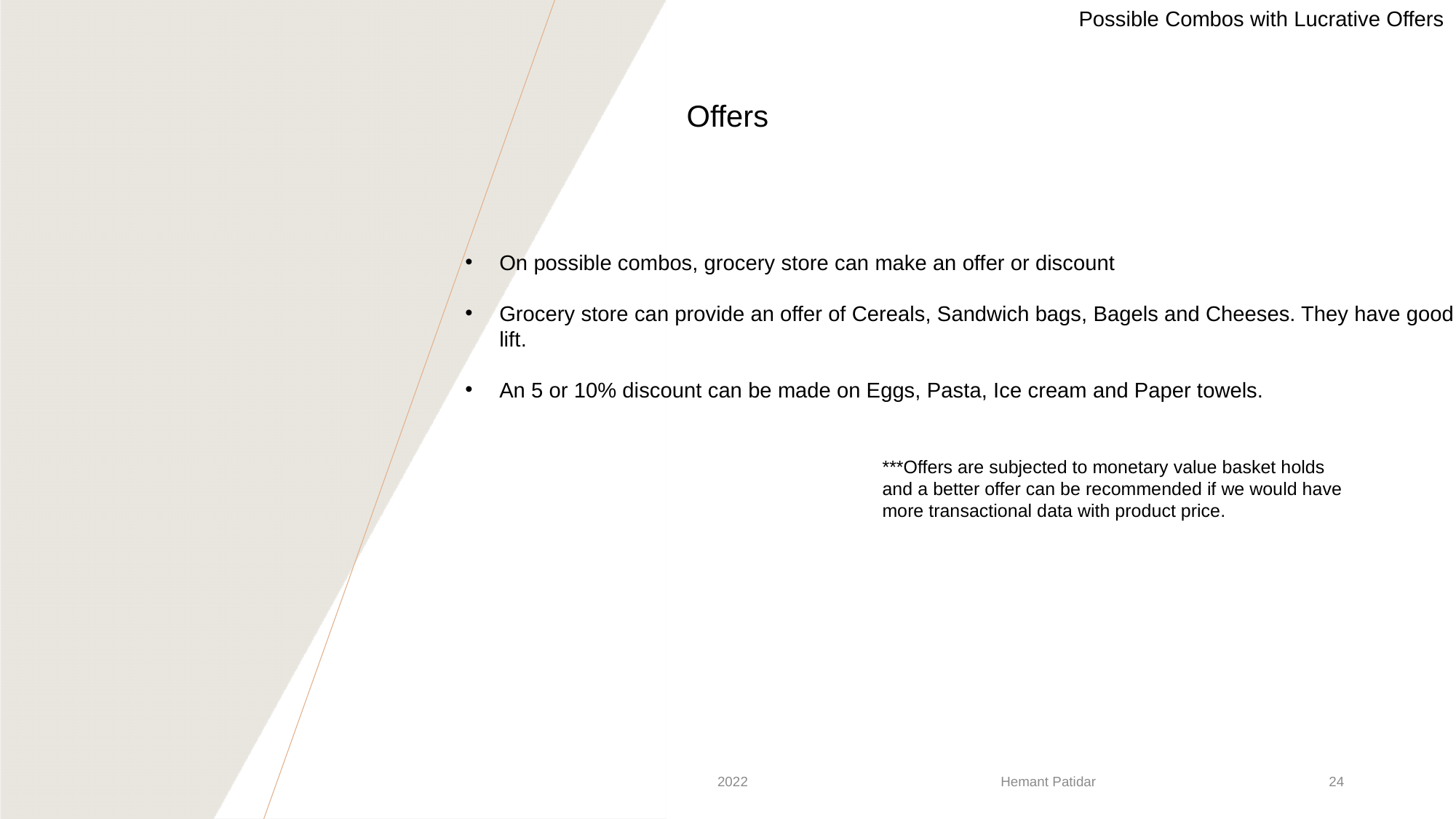

Possible Combos with Lucrative Offers
Offers

On possible combos, grocery store can make an offer or discount

Grocery store can provide an offer of Cereals, Sandwich bags, Bagels and Cheeses. They have good lift.

An 5 or 10% discount can be made on Eggs, Pasta, Ice cream and Paper towels.

***Offers are subjected to monetary value basket holds and a better offer can be recommended if we would have more transactional data with product price.
2022
Hemant Patidar
24